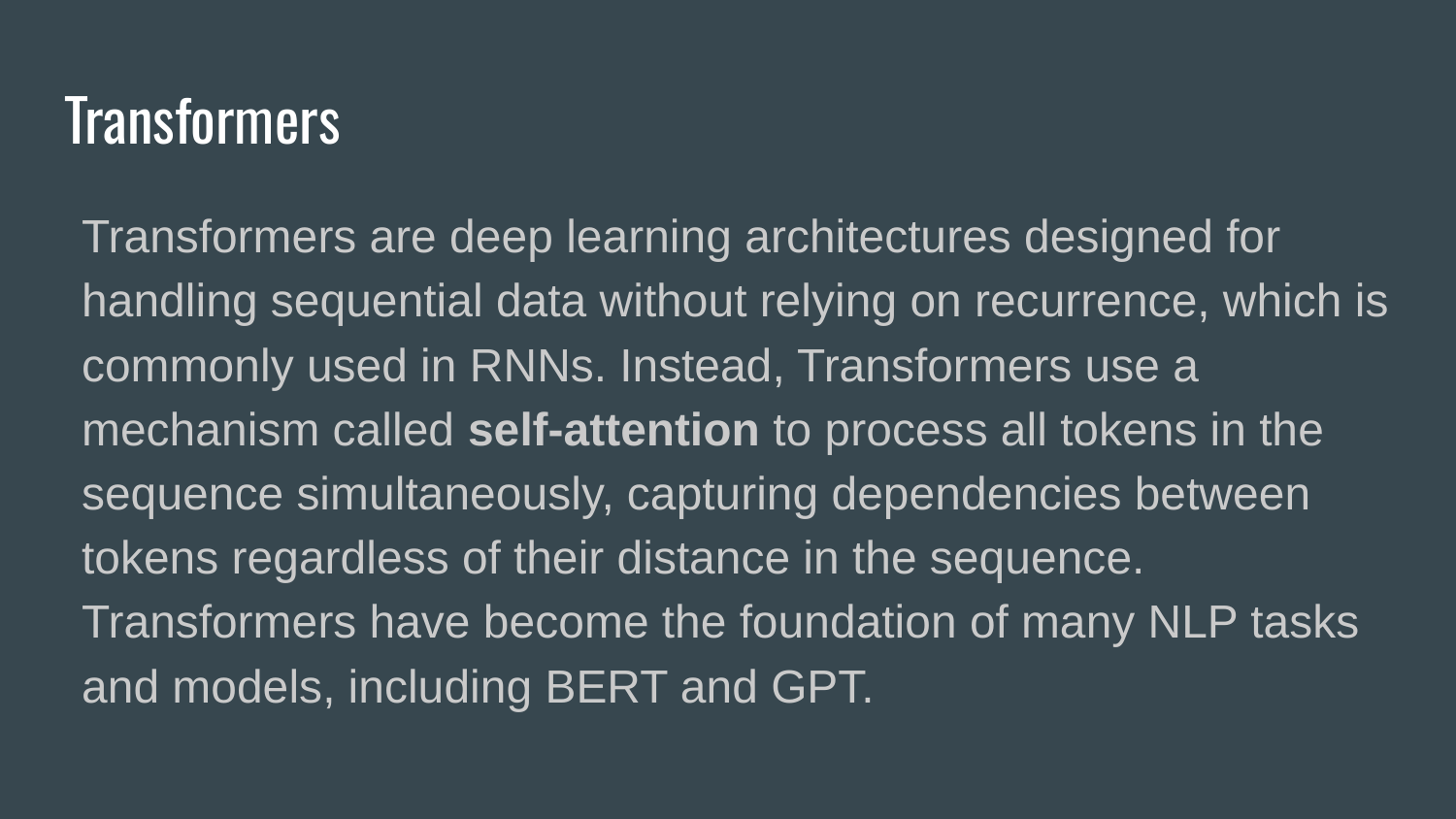

# Transformers
Transformers are deep learning architectures designed for handling sequential data without relying on recurrence, which is commonly used in RNNs. Instead, Transformers use a mechanism called self-attention to process all tokens in the sequence simultaneously, capturing dependencies between tokens regardless of their distance in the sequence. Transformers have become the foundation of many NLP tasks and models, including BERT and GPT.